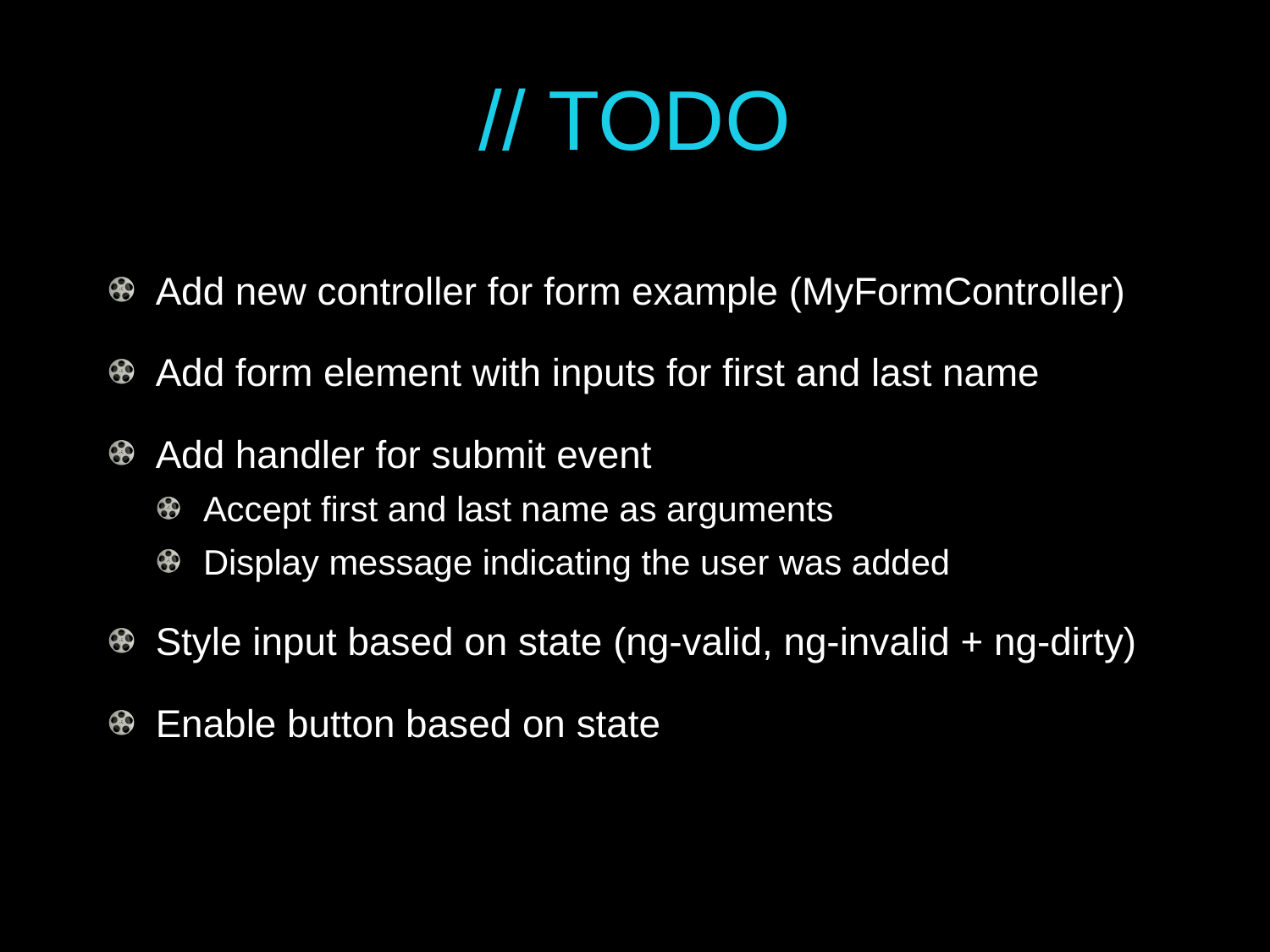

# // TODO
Add new controller for form example (MyFormController)
Add form element with inputs for first and last name
Add handler for submit event
Accept first and last name as arguments
Display message indicating the user was added
Style input based on state (ng-valid, ng-invalid + ng-dirty)
Enable button based on state